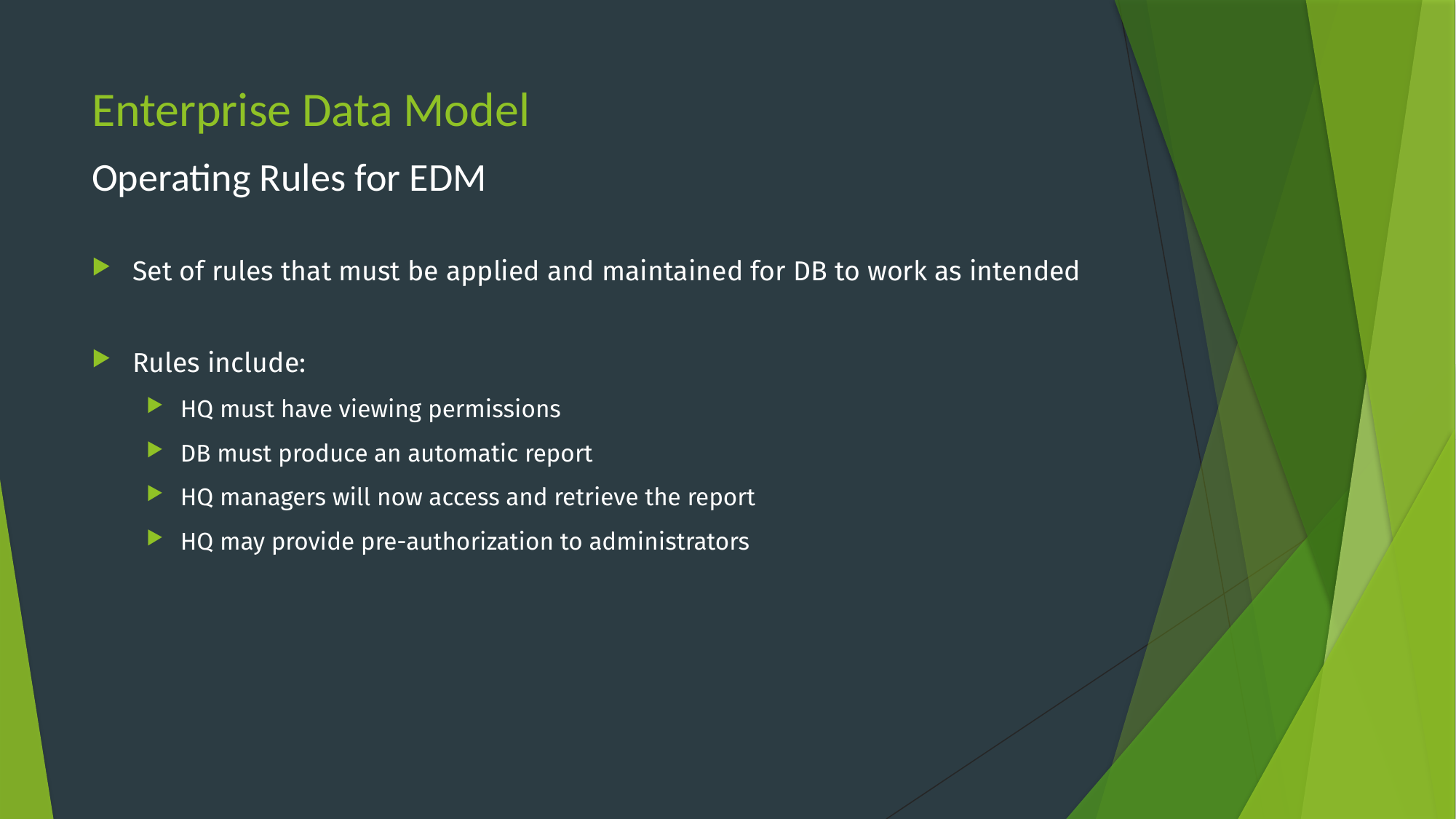

# Enterprise Data Model
Operating Rules for EDM
Set of rules that must be applied and maintained for DB to work as intended

Rules include:
HQ must have viewing permissions
DB must produce an automatic report
HQ managers will now access and retrieve the report
HQ may provide pre-authorization to administrators